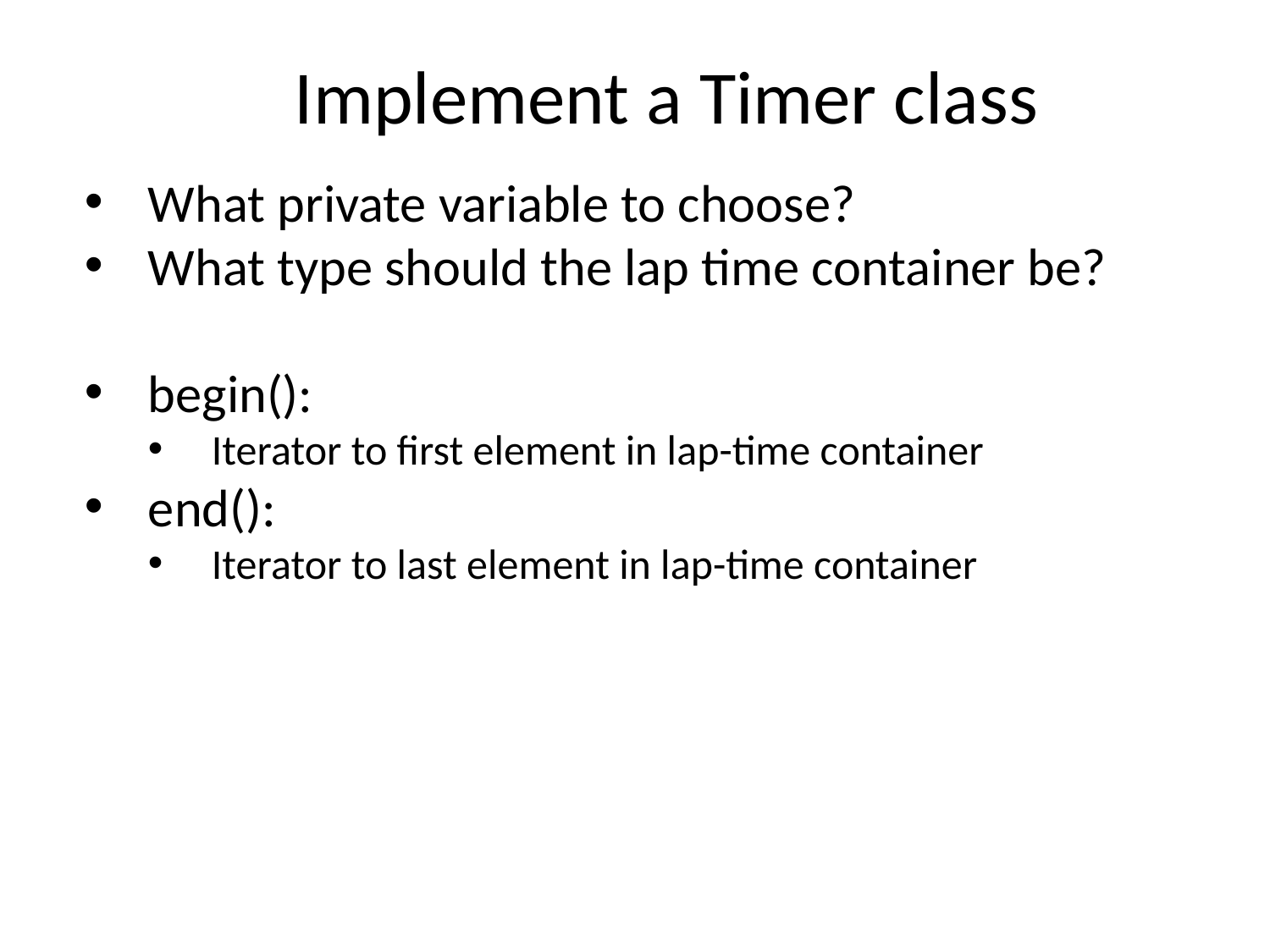

# Implement a Timer class
What private variable to choose?
What type should the lap time container be?

begin():
Iterator to first element in lap-time container
end():
Iterator to last element in lap-time container